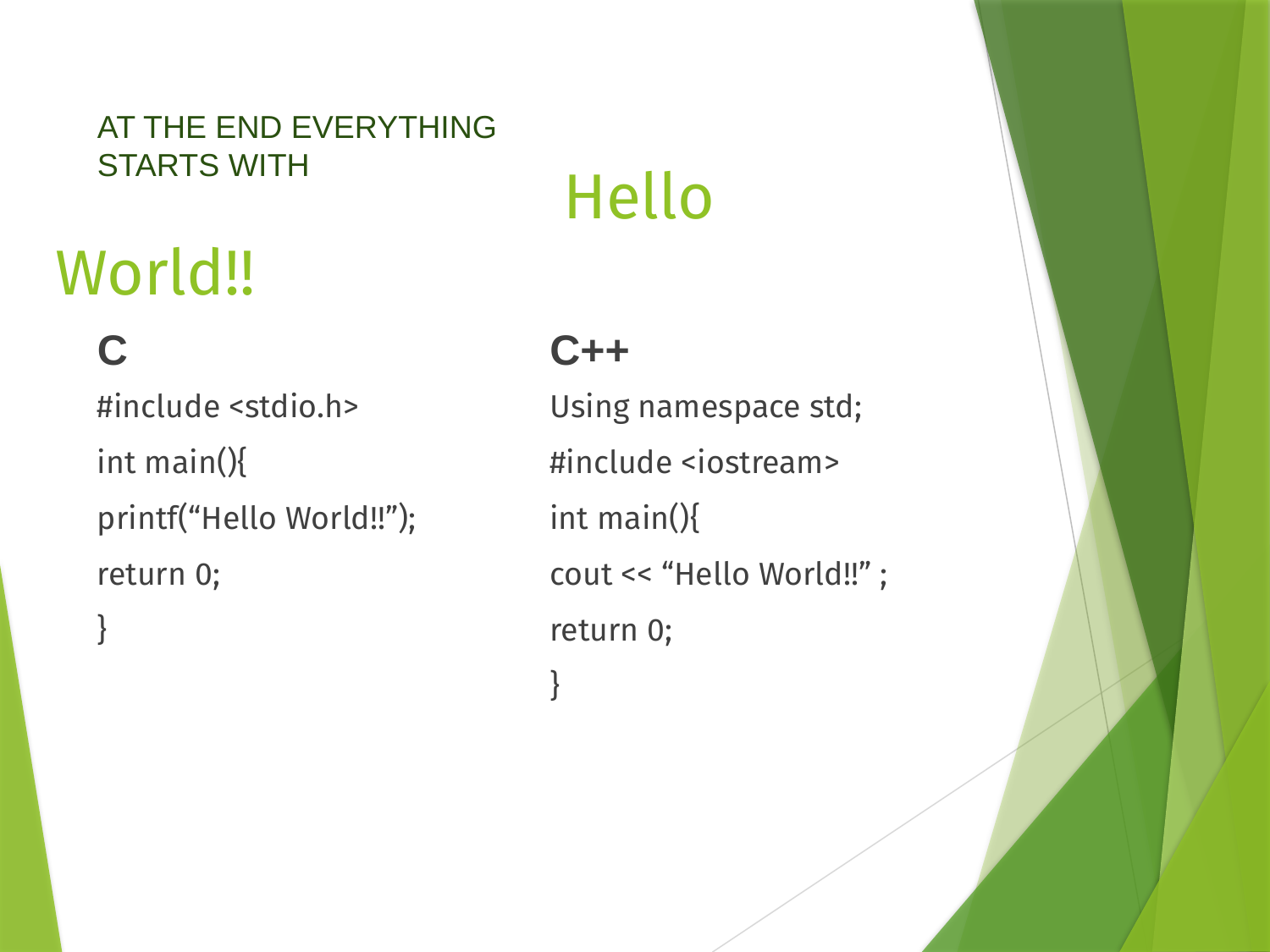

AT THE END EVERYTHING
STARTS WITH
# Hello World!!
C
C++
#include <stdio.h>
int main(){
printf(“Hello World!!”);
return 0;
}
Using namespace std;
#include <iostream>
int main(){
cout << “Hello World!!” ;
return 0;
}